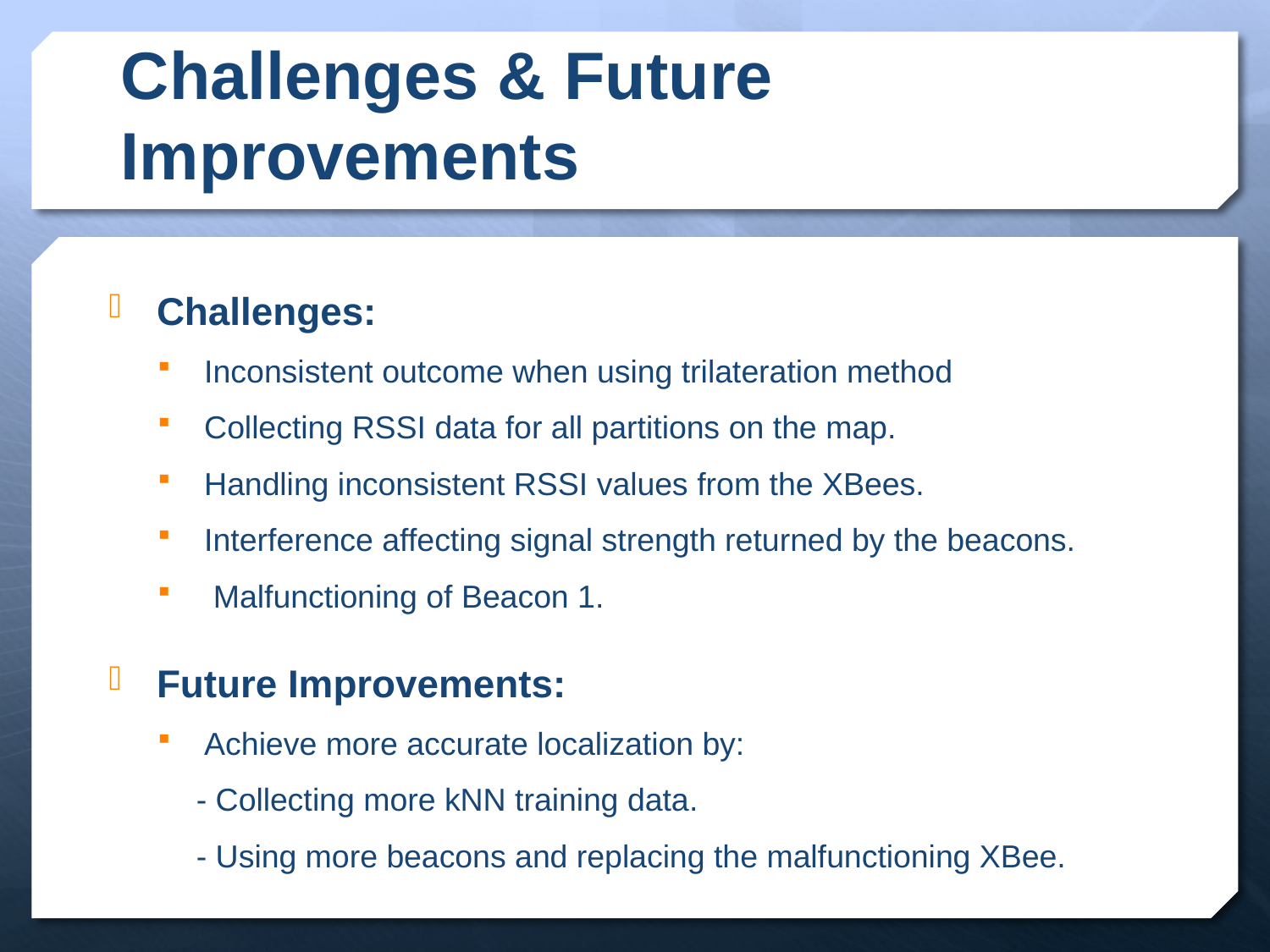

# Challenges & Future Improvements
Challenges:
Inconsistent outcome when using trilateration method
Collecting RSSI data for all partitions on the map.
Handling inconsistent RSSI values from the XBees.
Interference affecting signal strength returned by the beacons.
 Malfunctioning of Beacon 1.
Future Improvements:
Achieve more accurate localization by:
- Collecting more kNN training data.
- Using more beacons and replacing the malfunctioning XBee.